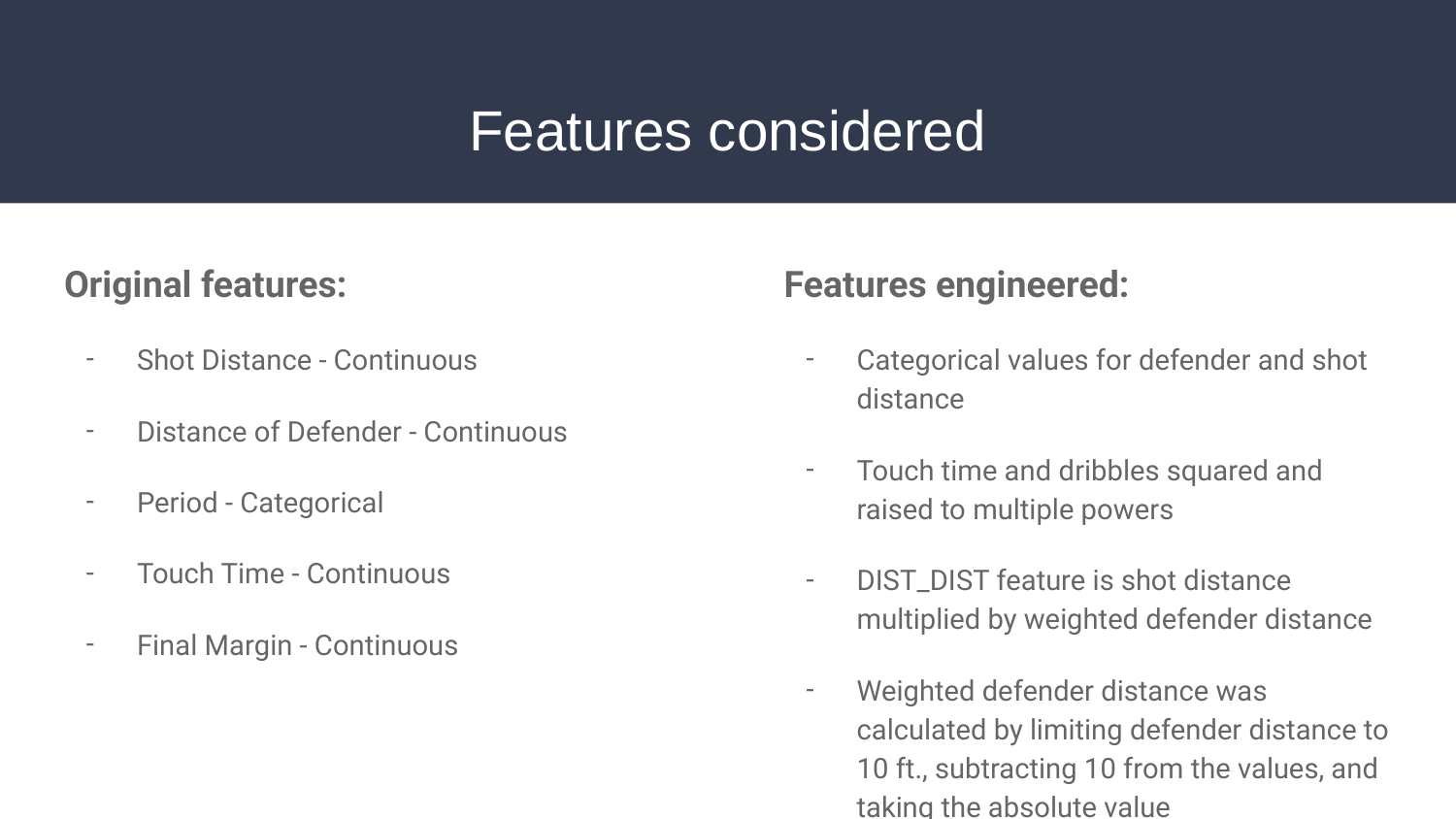

# Features considered
Original features:
Shot Distance - Continuous
Distance of Defender - Continuous
Period - Categorical
Touch Time - Continuous
Final Margin - Continuous
Features engineered:
Categorical values for defender and shot distance
Touch time and dribbles squared and raised to multiple powers
DIST_DIST feature is shot distance multiplied by weighted defender distance
Weighted defender distance was calculated by limiting defender distance to 10 ft., subtracting 10 from the values, and taking the absolute value